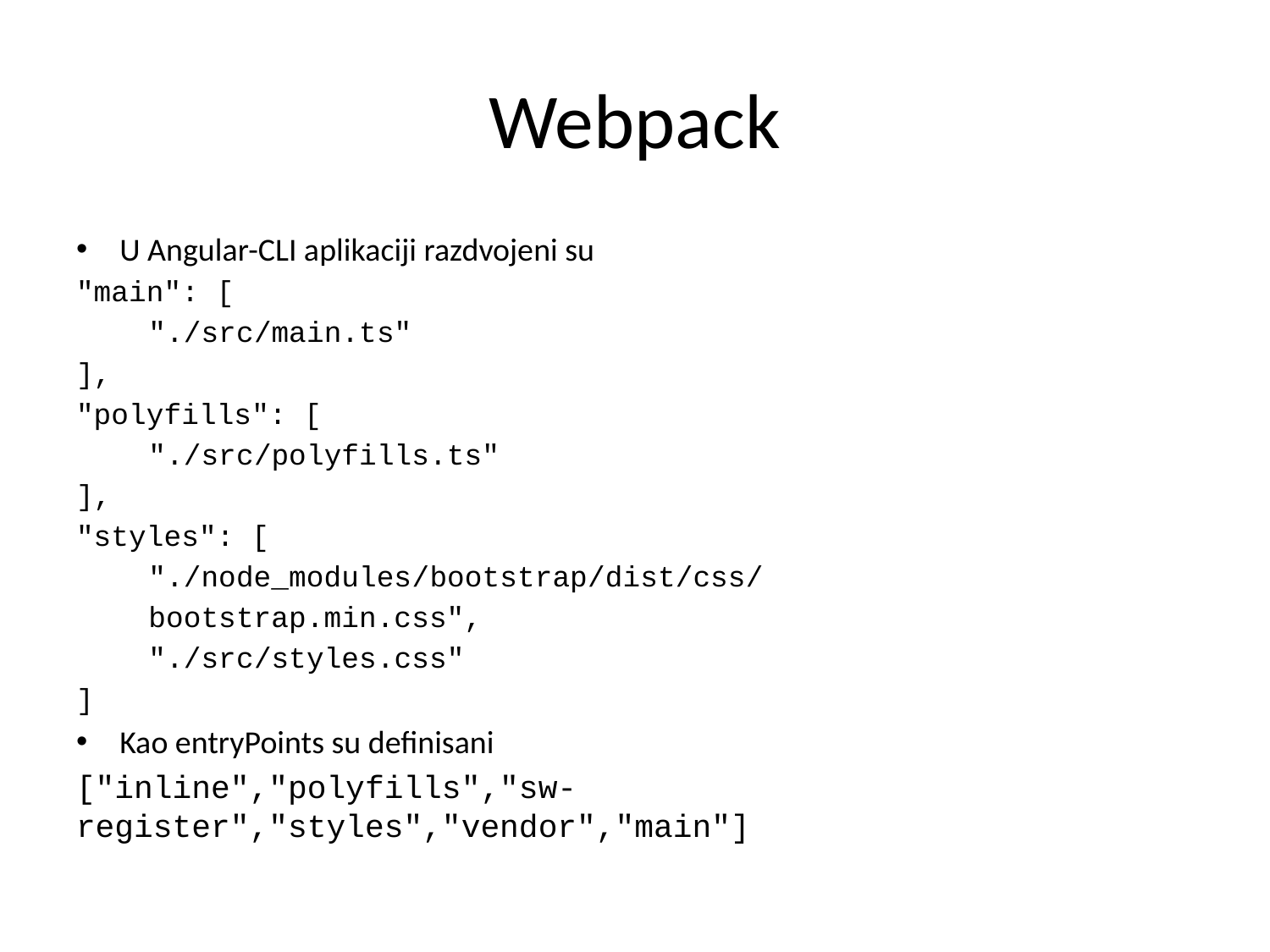

# Webpack
U Angular-CLI aplikaciji razdvojeni su
"main": [
	"./src/main.ts"
],
"polyfills": [
	"./src/polyfills.ts"
],
"styles": [
	"./node_modules/bootstrap/dist/css/
	bootstrap.min.css",
	"./src/styles.css"
]
Kao entryPoints su definisani
["inline","polyfills","sw-register","styles","vendor","main"]